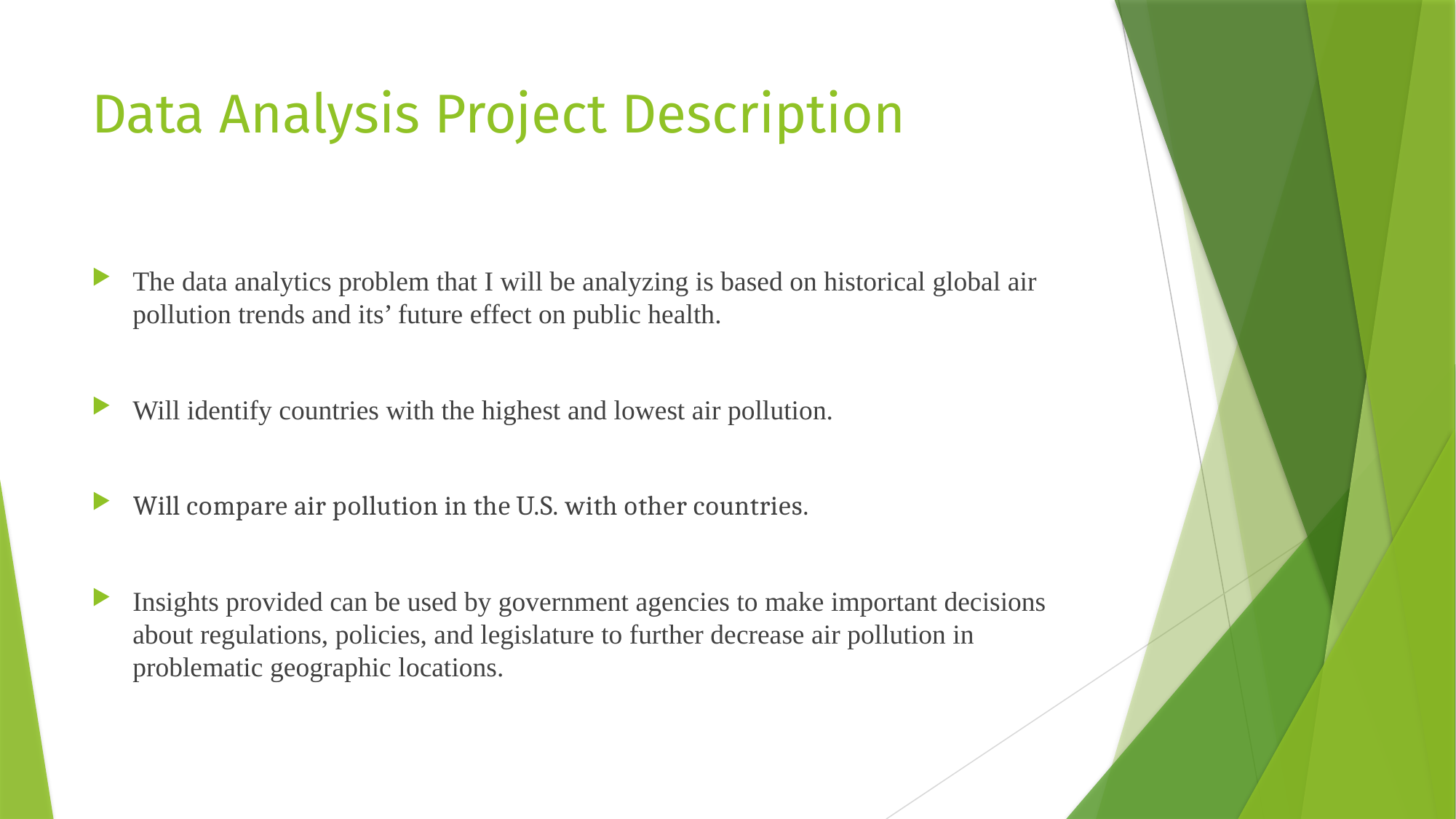

# Data Analysis Project Description
The data analytics problem that I will be analyzing is based on historical global air pollution trends and its’ future effect on public health.

Will identify countries with the highest and lowest air pollution.

Will compare air pollution in the U.S. with other countries.

Insights provided can be used by government agencies to make important decisions about regulations, policies, and legislature to further decrease air pollution in problematic geographic locations.